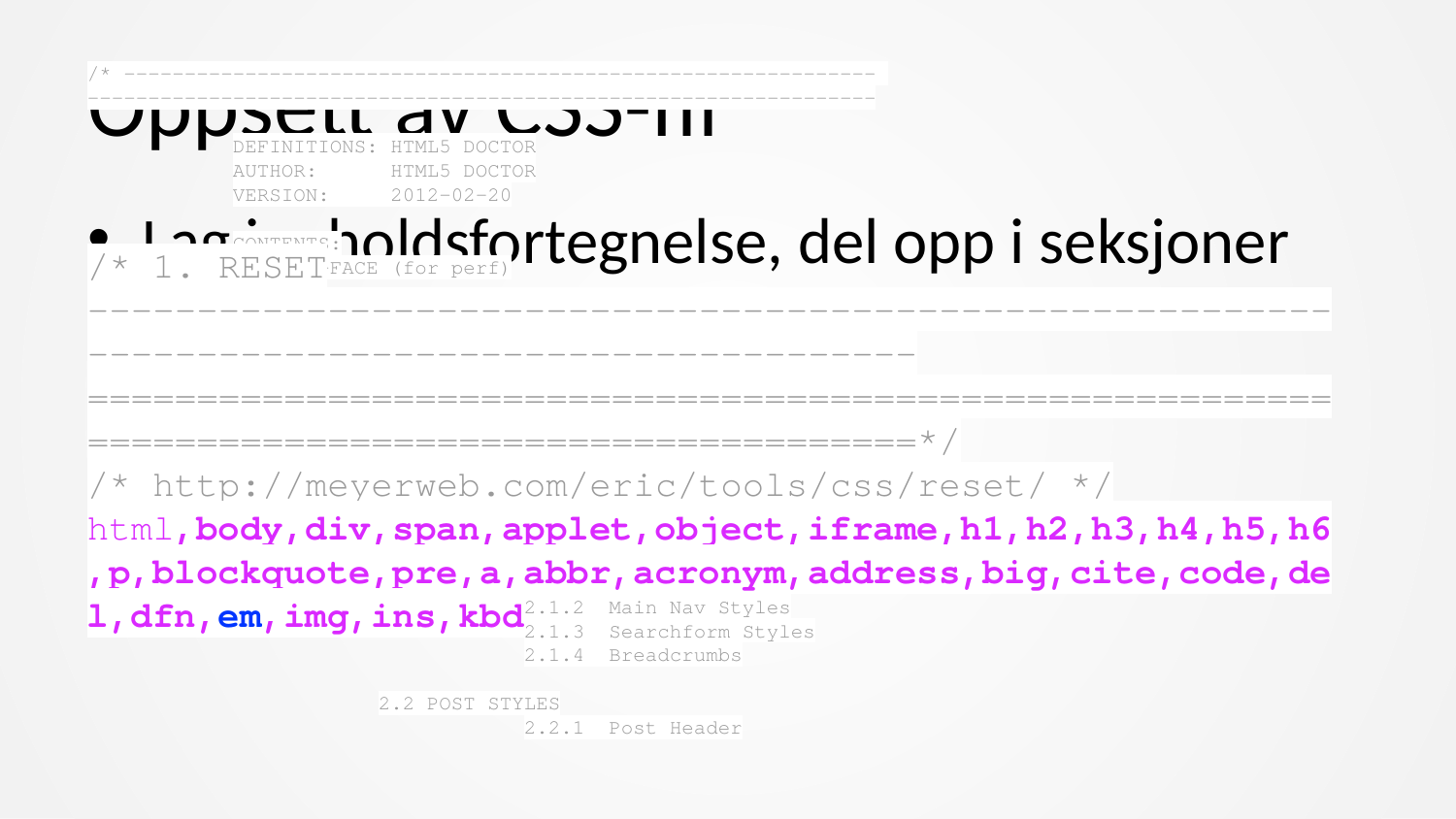

# Oppsett av CSS-fil
/* --------------------------------------------------------------
-----------------------------------------------------------------

	DEFINITIONS: HTML5 DOCTOR
	AUTHOR:      HTML5 DOCTOR
	VERSION:     2012-02-20

	CONTENTS:
	0. FONT-FACE (for perf)

	1. RESET

	2. DEFAULT ELEMENT STYLES
		2.1 BODY
		2.2 LINK STYLES
		2.3 HEADINGS
		2.4 OTHER ELEMENTS
		2.5 QUOTES

	2. BASE
		2.1 HEADER STYLES
			2.1.1  Top Nav Styles
			2.1.2  Main Nav Styles
			2.1.3  Searchform Styles
			2.1.4  Breadcrumbs

		2.2 POST STYLES
			2.2.1  Post Header
Lag innholdsfortegnelse, del opp i seksjoner

/* 1. RESET
-----------------------------------------------------------------------------------------------
===============================================================================================*/
/* http://meyerweb.com/eric/tools/css/reset/ */
html,body,div,span,applet,object,iframe,h1,h2,h3,h4,h5,h6,p,blockquote,pre,a,abbr,acronym,address,big,cite,code,del,dfn,em,img,ins,kbd